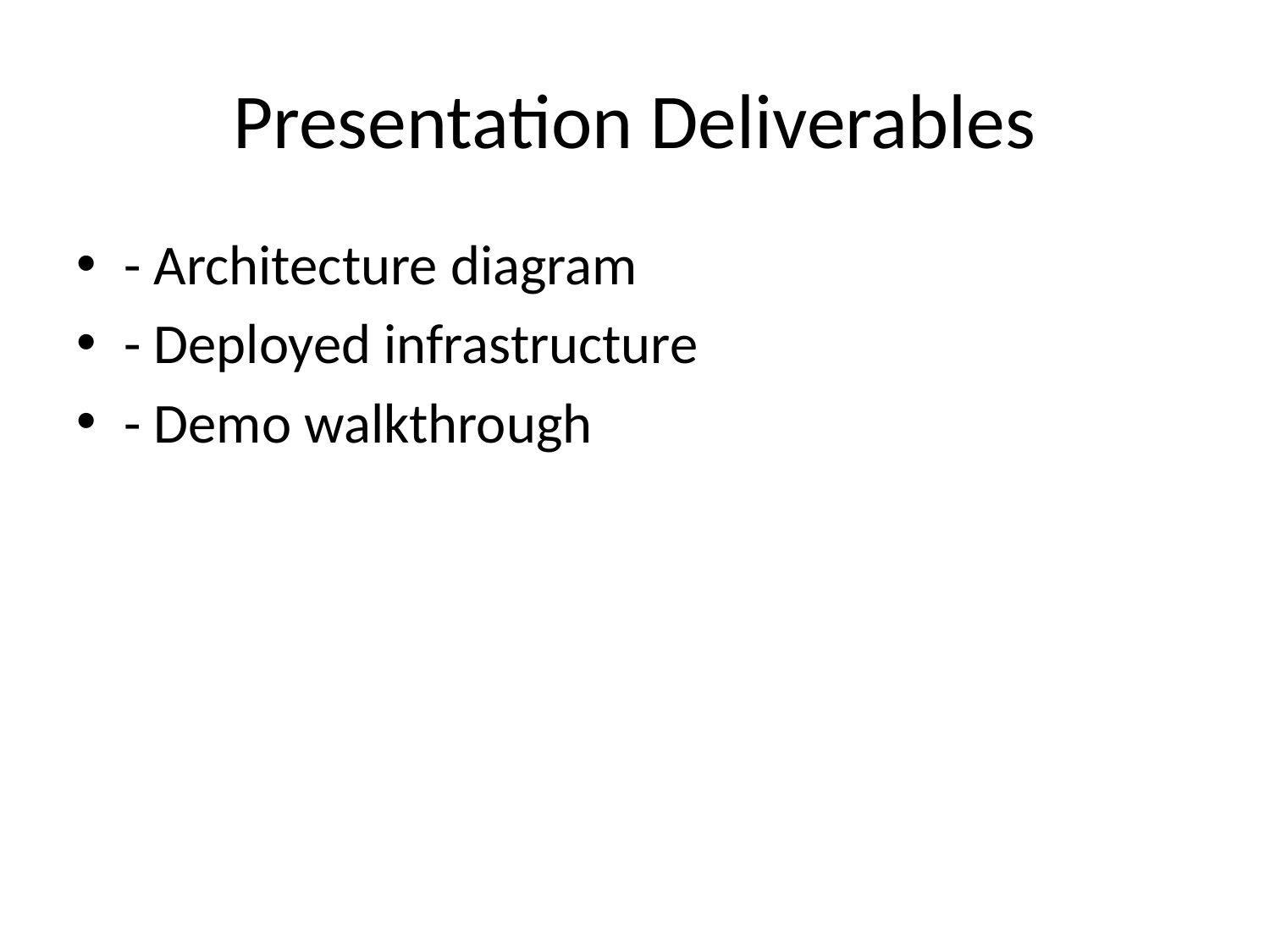

# Presentation Deliverables
- Architecture diagram
- Deployed infrastructure
- Demo walkthrough